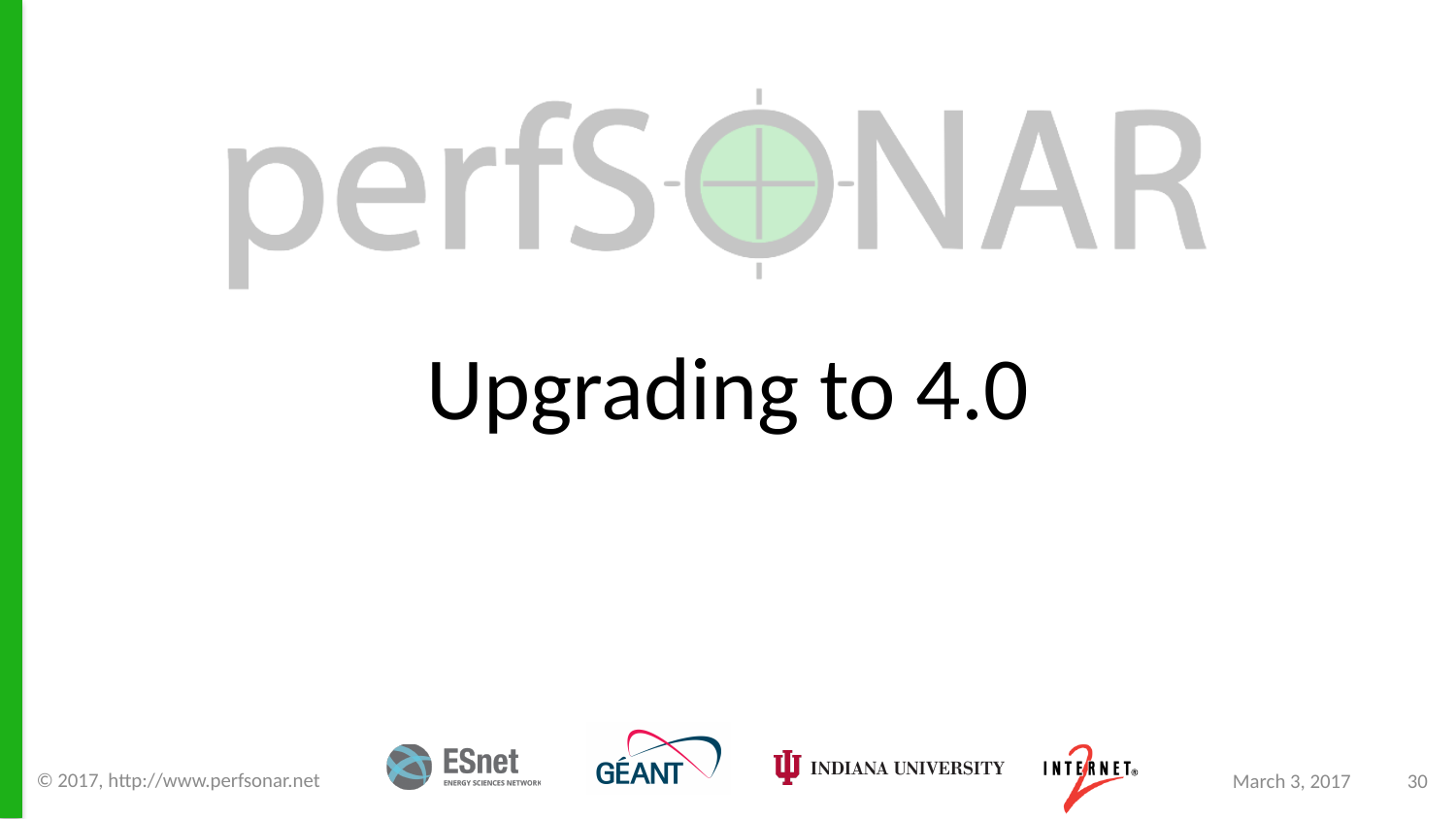

# Upgrading to 4.0

© 2017, http://www.perfsonar.net
March 3, 2017
30